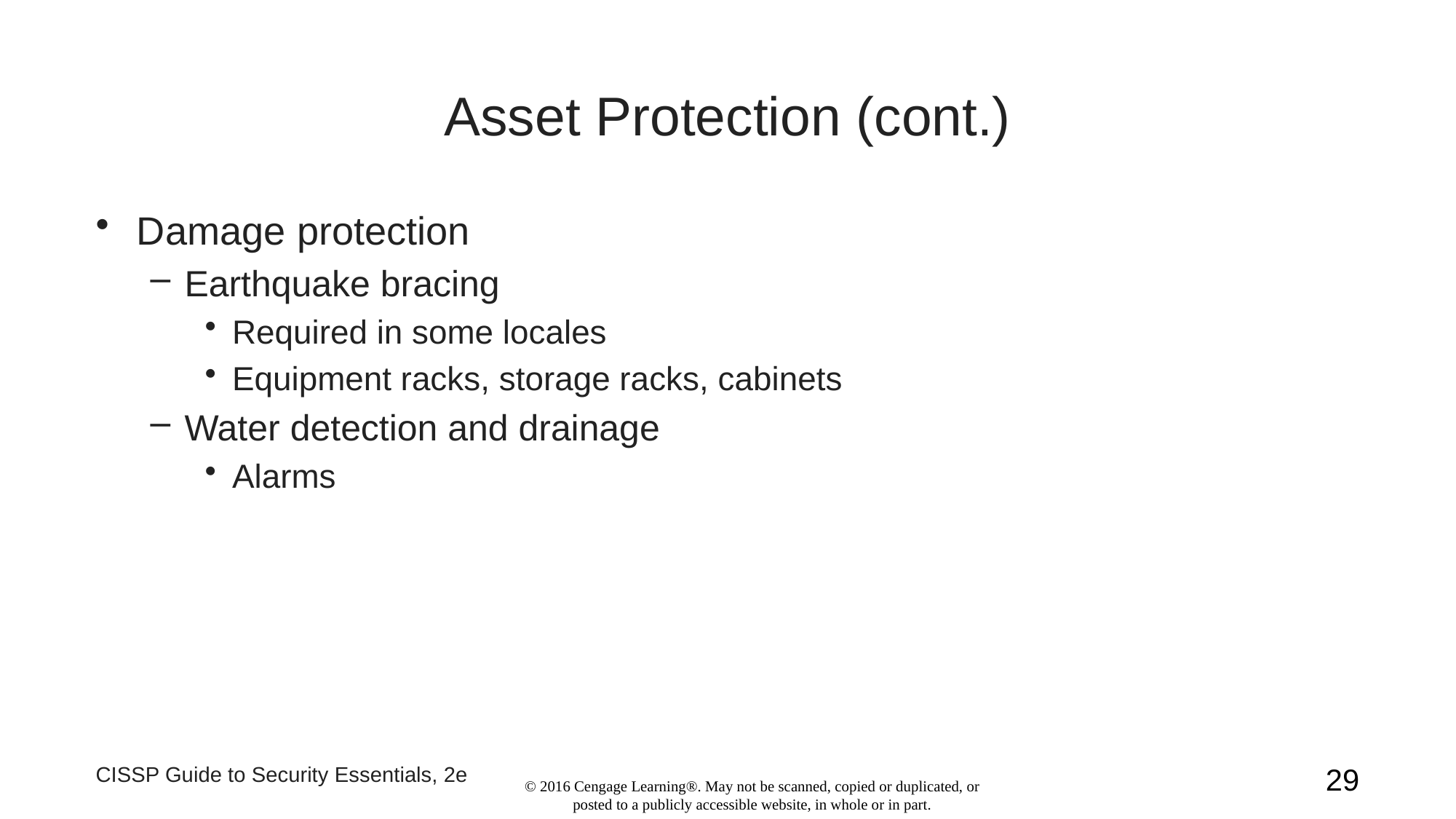

# Asset Protection (cont.)
Damage protection
Earthquake bracing
Required in some locales
Equipment racks, storage racks, cabinets
Water detection and drainage
Alarms
CISSP Guide to Security Essentials, 2e
29
© 2016 Cengage Learning®. May not be scanned, copied or duplicated, or posted to a publicly accessible website, in whole or in part.